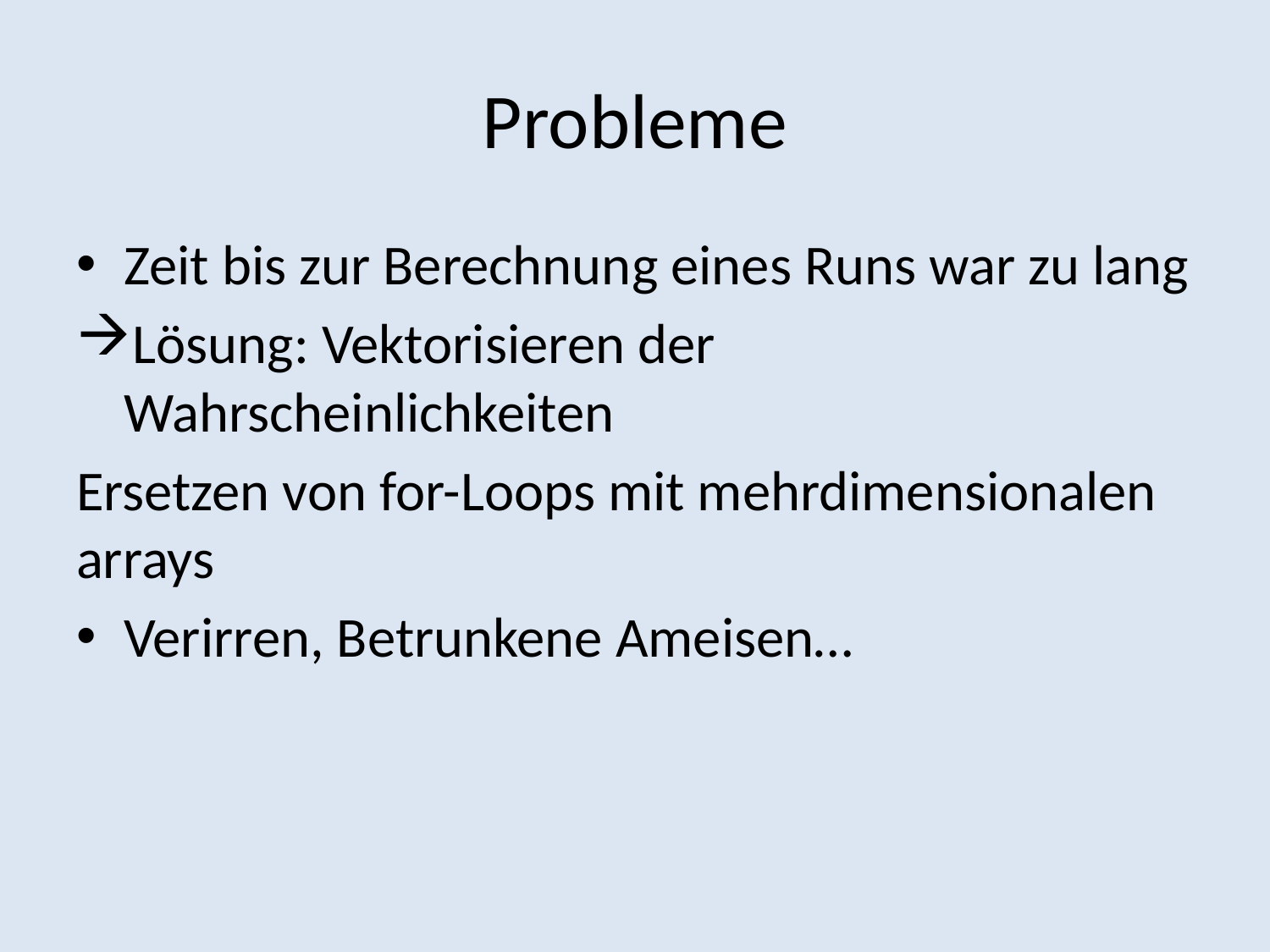

# Probleme
Zeit bis zur Berechnung eines Runs war zu lang
Lösung: Vektorisieren der Wahrscheinlichkeiten
Ersetzen von for-Loops mit mehrdimensionalen arrays
Verirren, Betrunkene Ameisen…